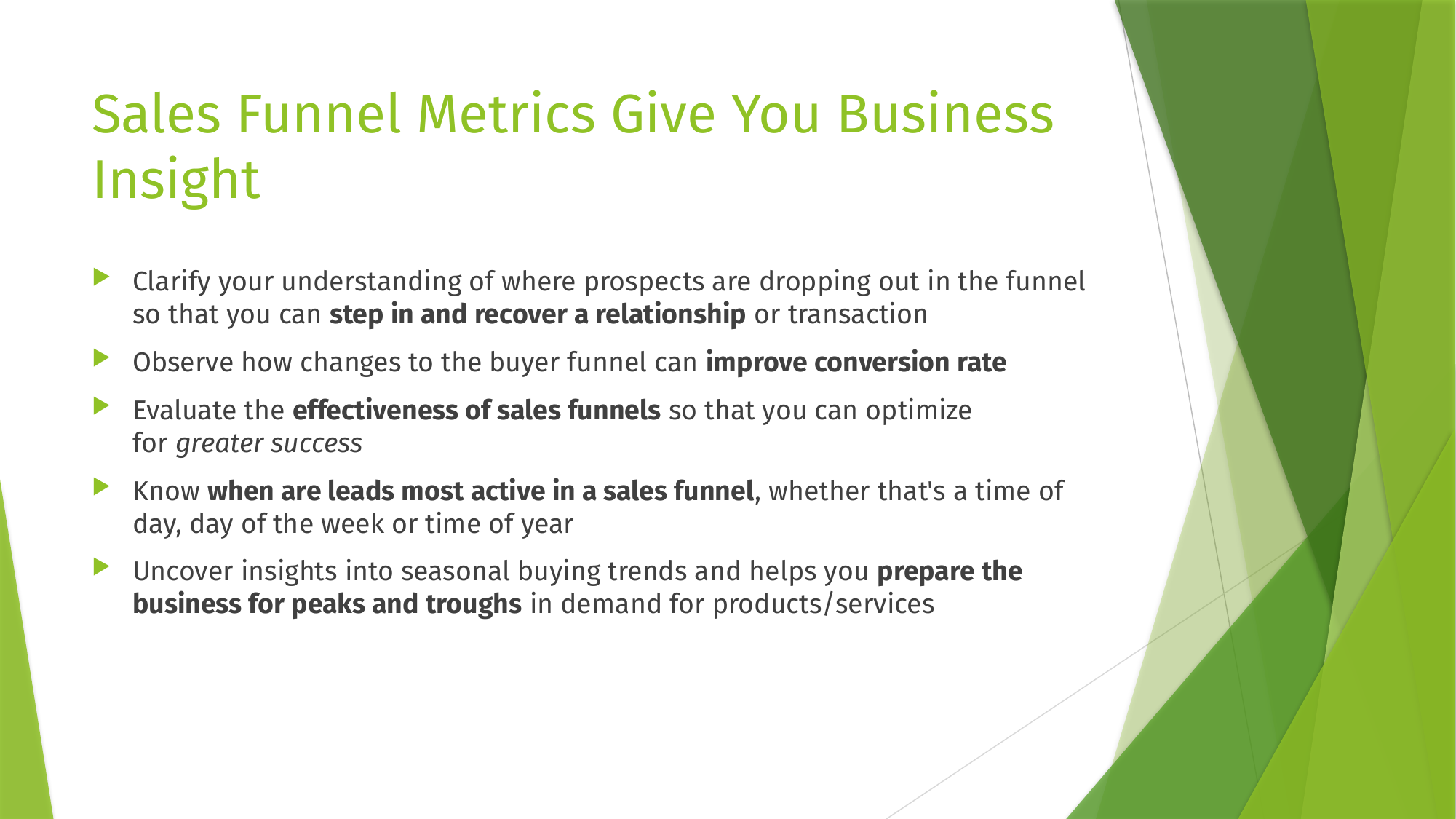

# Sales Funnel Metrics Give You Business Insight
Clarify your understanding of where prospects are dropping out in the funnel so that you can step in and recover a relationship or transaction
Observe how changes to the buyer funnel can improve conversion rate
Evaluate the effectiveness of sales funnels so that you can optimize for greater success
Know when are leads most active in a sales funnel, whether that's a time of day, day of the week or time of year
Uncover insights into seasonal buying trends and helps you prepare the business for peaks and troughs in demand for products/services